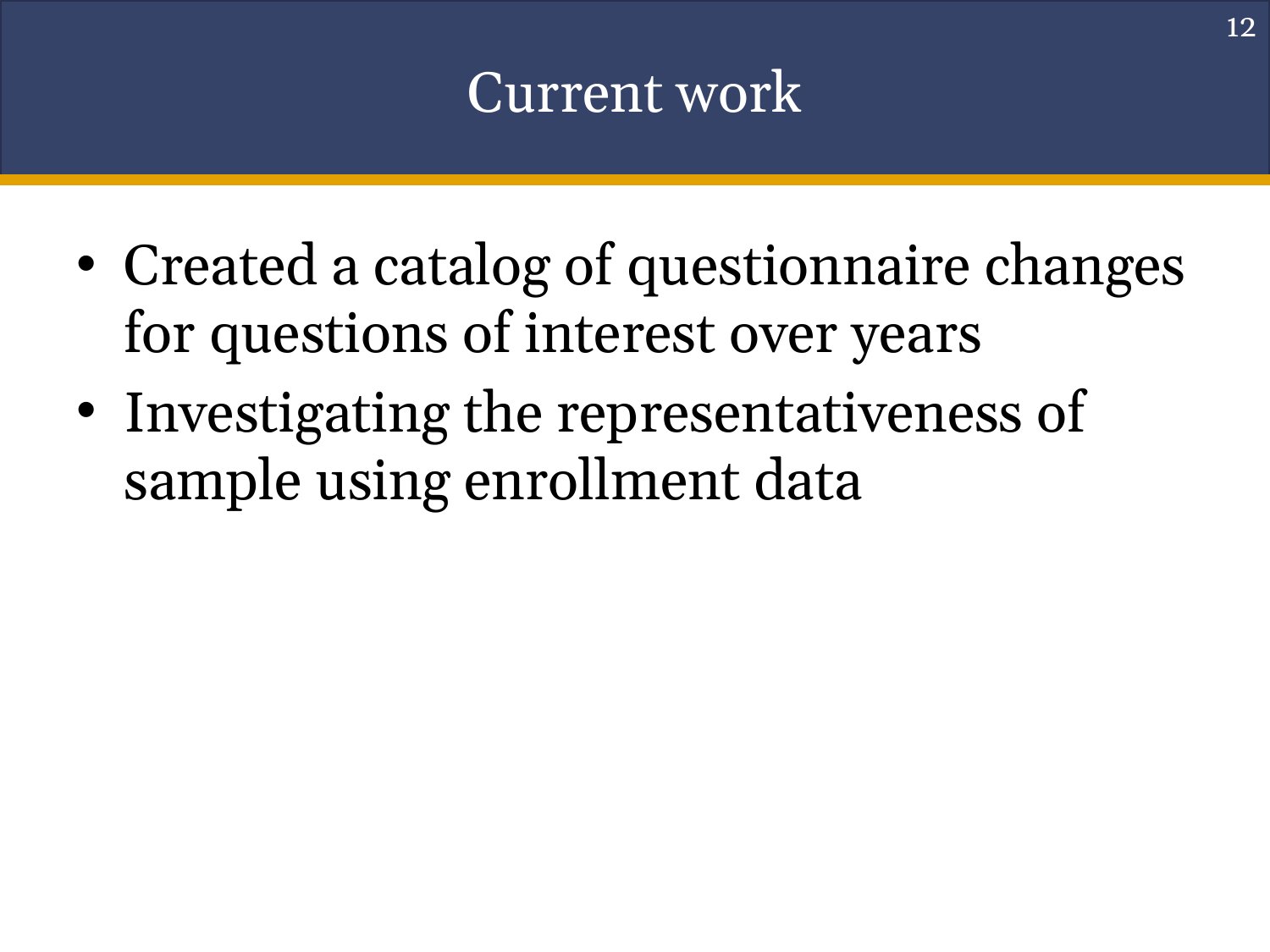

12
# Current work
Created a catalog of questionnaire changes for questions of interest over years
Investigating the representativeness of sample using enrollment data